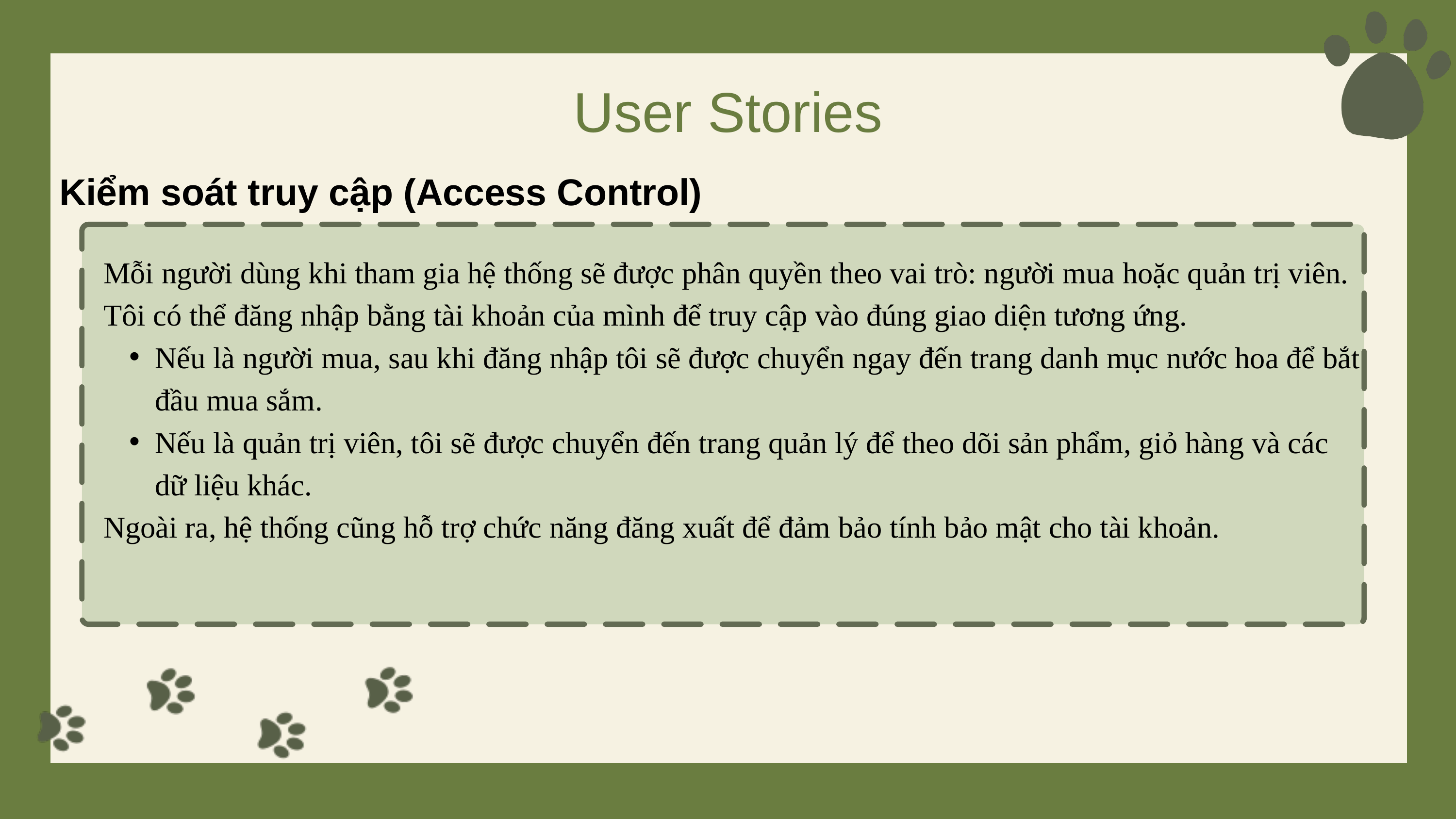

User Stories
Kiểm soát truy cập (Access Control)

Mỗi người dùng khi tham gia hệ thống sẽ được phân quyền theo vai trò: người mua hoặc quản trị viên.
Tôi có thể đăng nhập bằng tài khoản của mình để truy cập vào đúng giao diện tương ứng.
Nếu là người mua, sau khi đăng nhập tôi sẽ được chuyển ngay đến trang danh mục nước hoa để bắt đầu mua sắm.
Nếu là quản trị viên, tôi sẽ được chuyển đến trang quản lý để theo dõi sản phẩm, giỏ hàng và các dữ liệu khác.
Ngoài ra, hệ thống cũng hỗ trợ chức năng đăng xuất để đảm bảo tính bảo mật cho tài khoản.